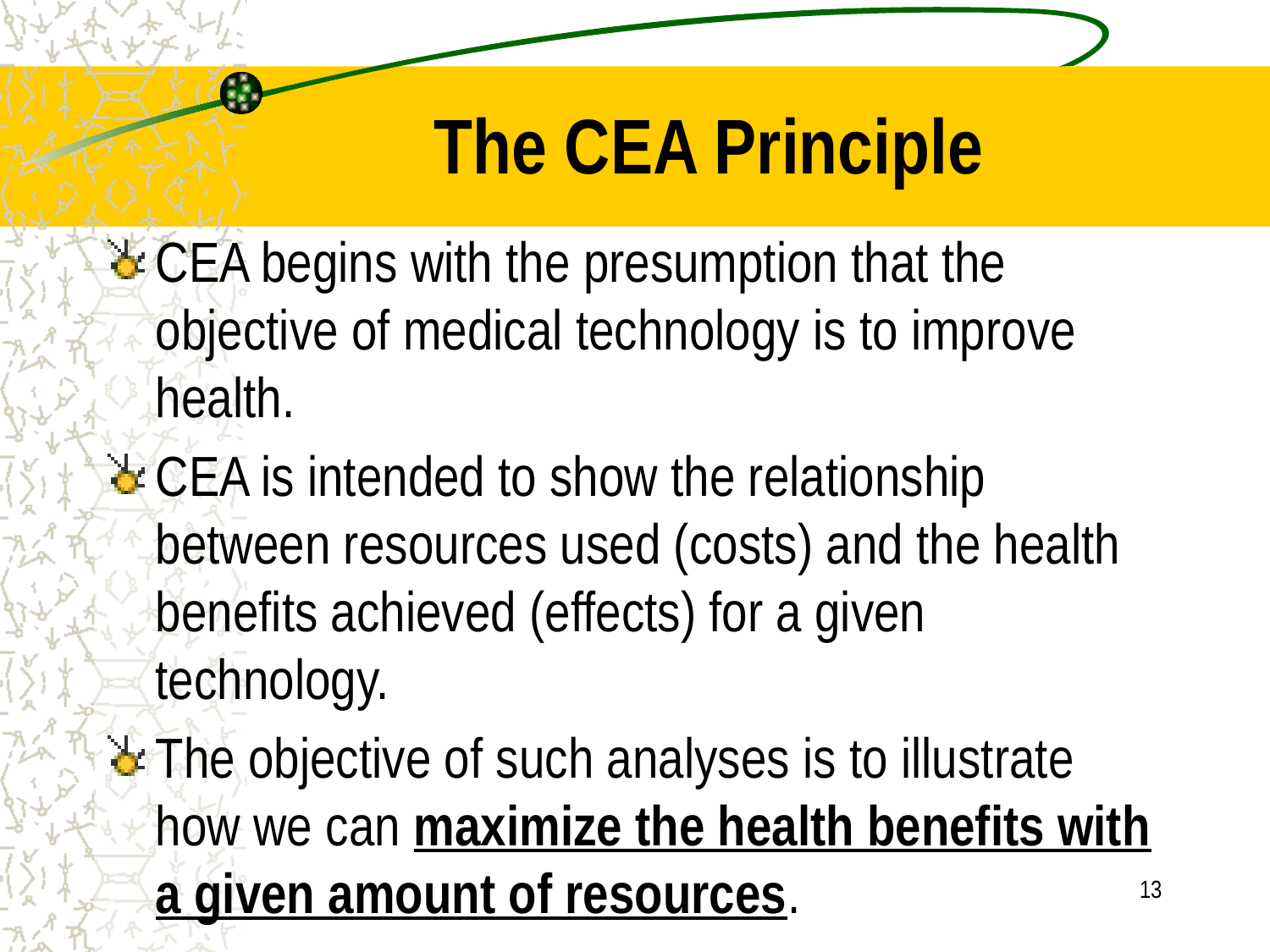

# The CEA Principle
CEA begins with the presumption that the objective of medical technology is to improve health.
CEA is intended to show the relationship between resources used (costs) and the health benefits achieved (effects) for a given technology.
The objective of such analyses is to illustrate how we can maximize the health benefits with a given amount of resources.
13